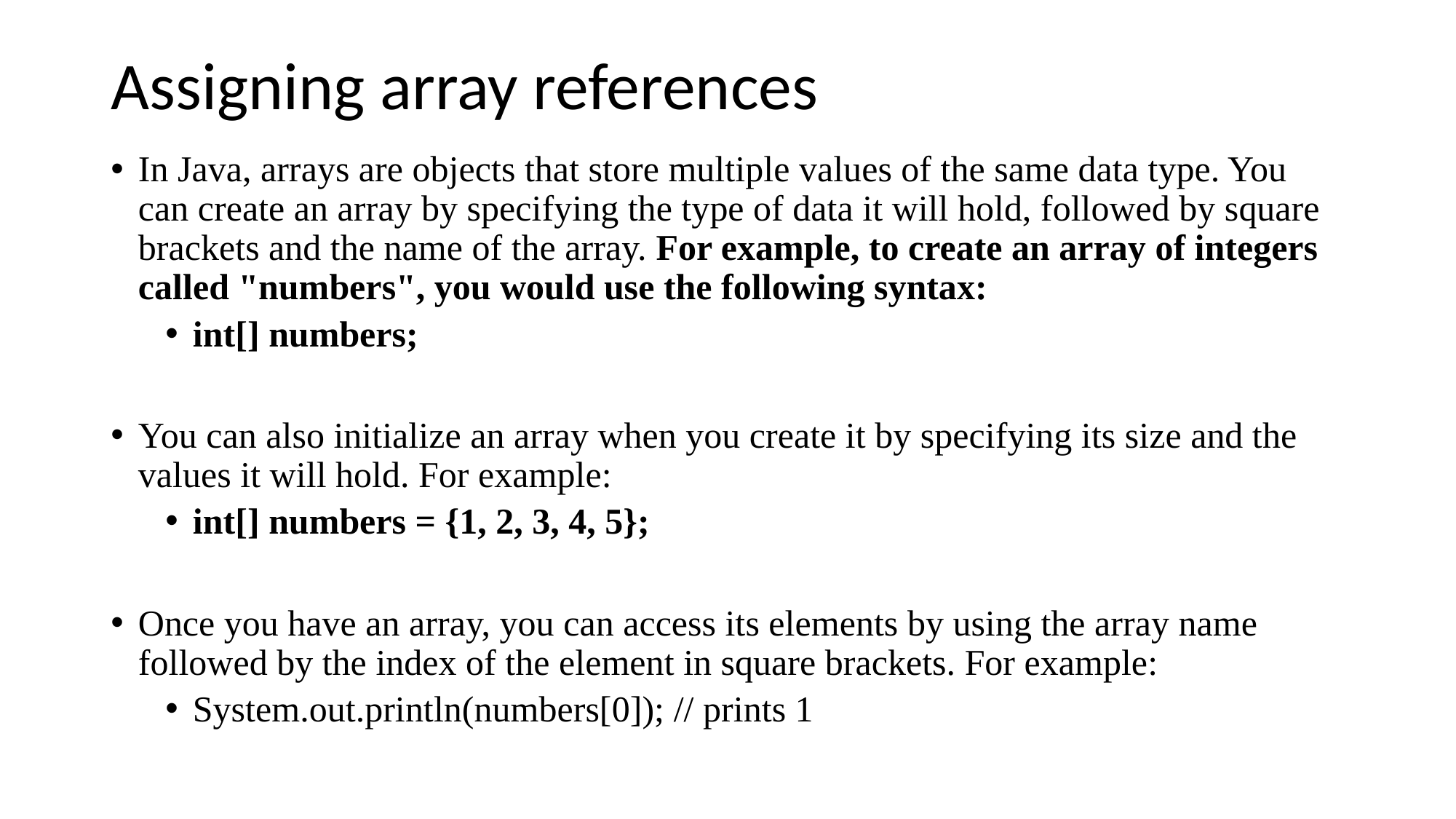

# Assigning array references
In Java, arrays are objects that store multiple values of the same data type. You can create an array by specifying the type of data it will hold, followed by square brackets and the name of the array. For example, to create an array of integers called "numbers", you would use the following syntax:
int[] numbers;

You can also initialize an array when you create it by specifying its size and the values it will hold. For example:
int[] numbers = {1, 2, 3, 4, 5};

Once you have an array, you can access its elements by using the array name followed by the index of the element in square brackets. For example:
System.out.println(numbers[0]); // prints 1